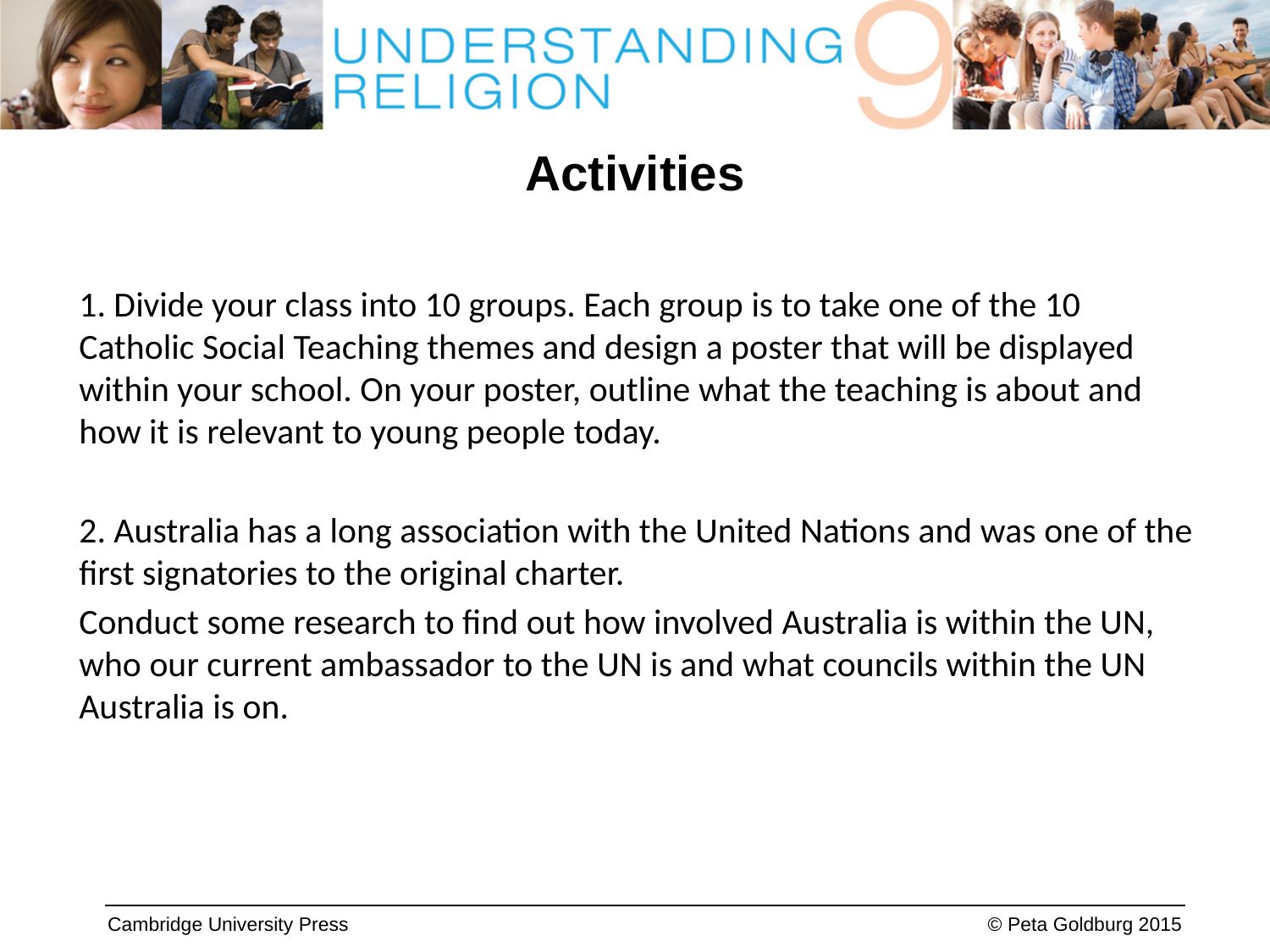

# Activities

1. Divide your class into 10 groups. Each group is to take one of the 10 Catholic Social Teaching themes and design a poster that will be displayed within your school. On your poster, outline what the teaching is about and how it is relevant to young people today.

2. Australia has a long association with the United Nations and was one of the first signatories to the original charter.
Conduct some research to find out how involved Australia is within the UN, who our current ambassador to the UN is and what councils within the UN Australia is on.